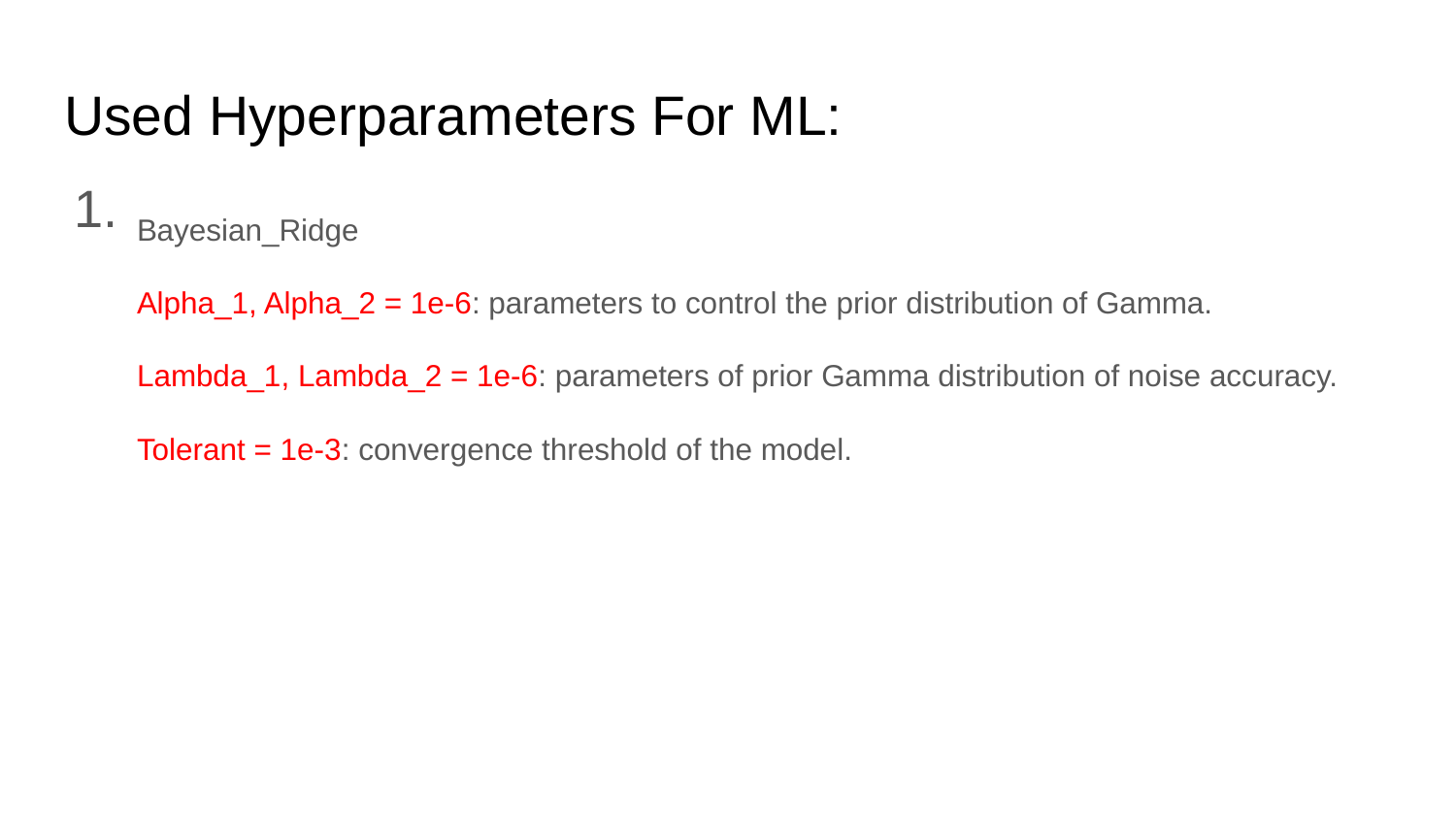

# Used Hyperparameters For ML:
Bayesian_Ridge
Alpha_1, Alpha_2 = 1e-6: parameters to control the prior distribution of Gamma.
Lambda_1, Lambda_2 = 1e-6: parameters of prior Gamma distribution of noise accuracy.
Tolerant = 1e-3: convergence threshold of the model.